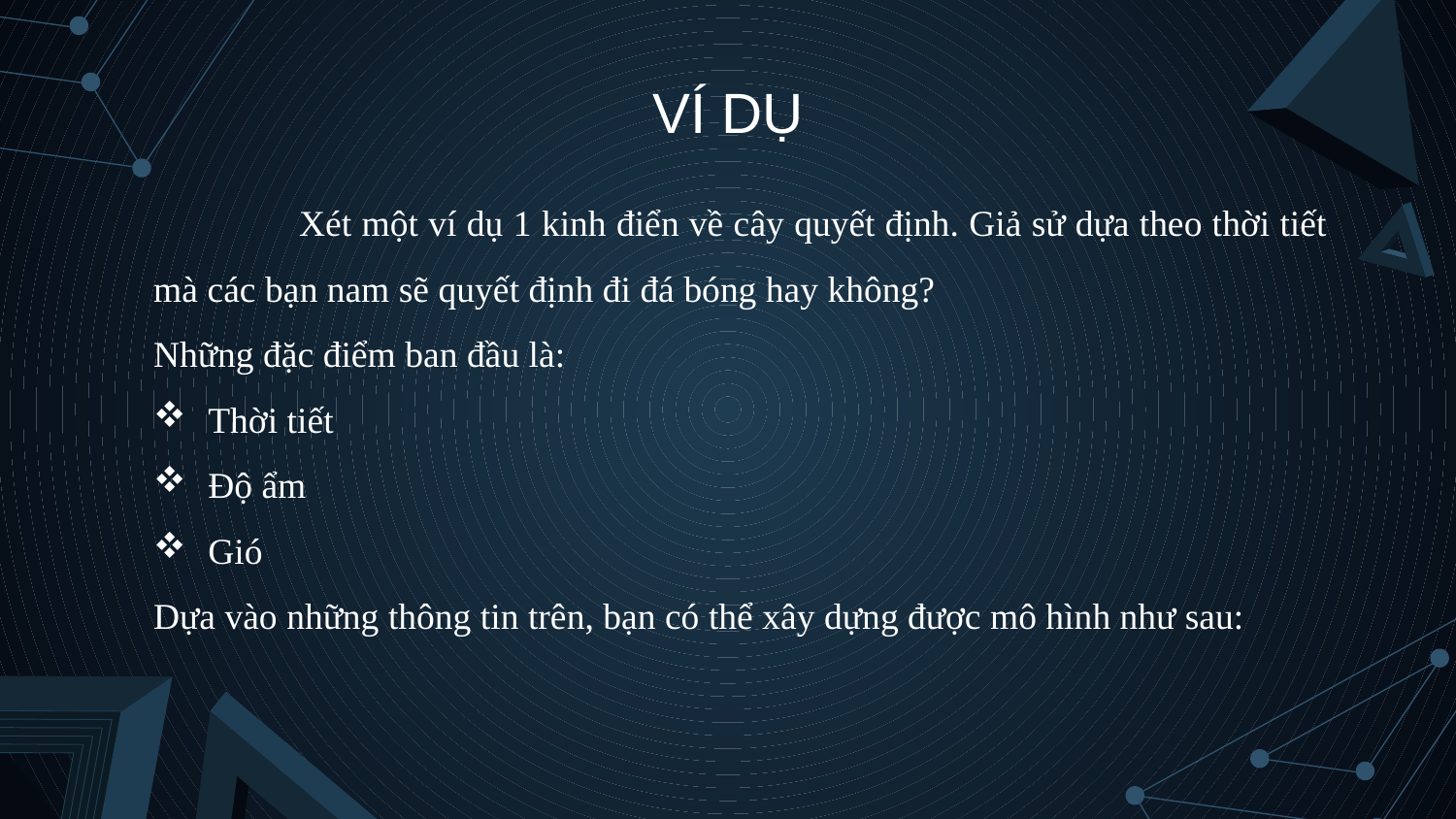

# VÍ DỤ
	Xét một ví dụ 1 kinh điển về cây quyết định. Giả sử dựa theo thời tiết mà các bạn nam sẽ quyết định đi đá bóng hay không?
Những đặc điểm ban đầu là:
Thời tiết
Độ ẩm
Gió
Dựa vào những thông tin trên, bạn có thể xây dựng được mô hình như sau: